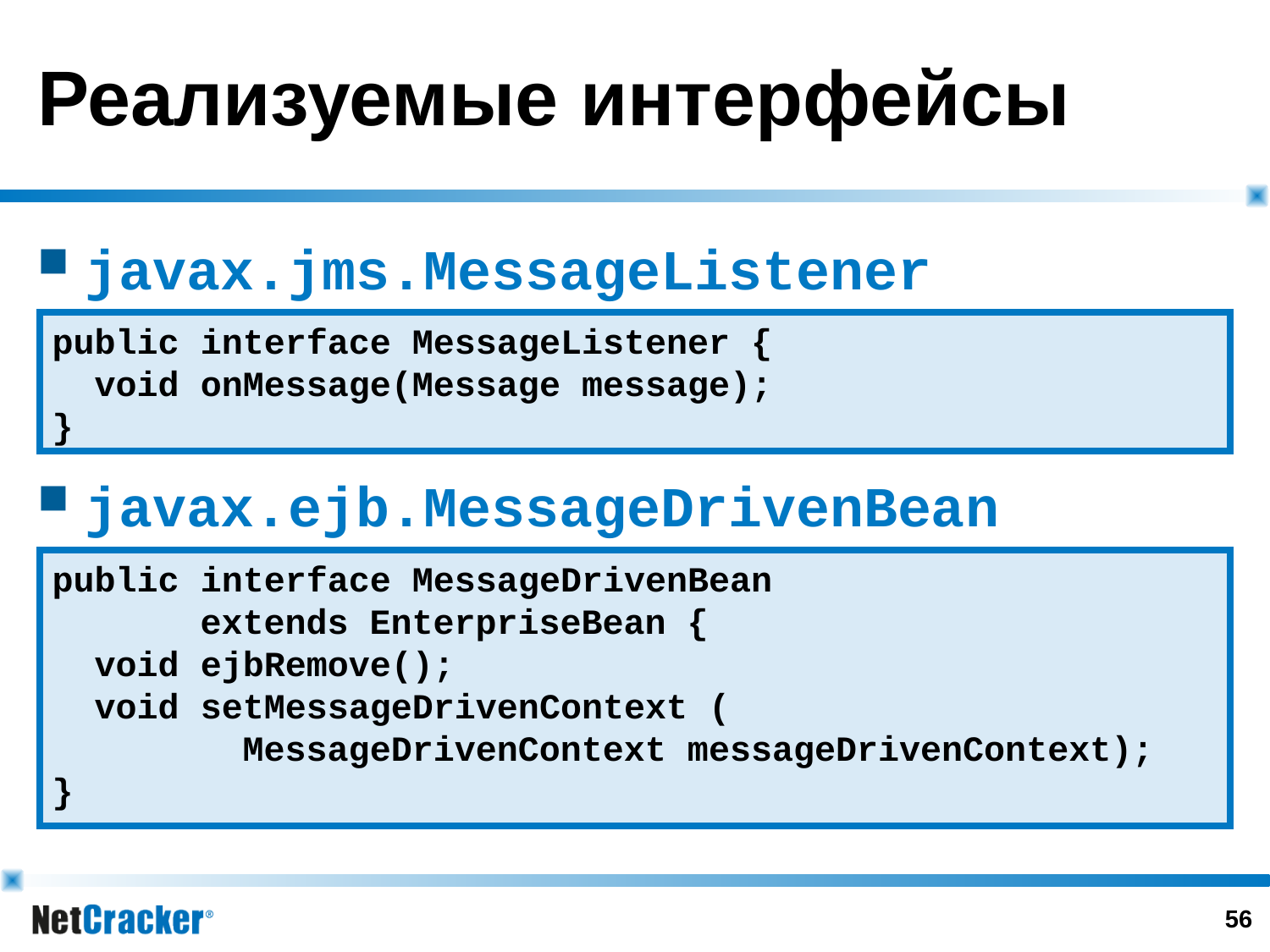

# Реализуемые интерфейсы
javax.jms.MessageListener

javax.ejb.MessageDrivenBean

public interface MessageListener {
  void onMessage(Message message);
}
public interface MessageDrivenBean
       extends EnterpriseBean {
  void ejbRemove();
  void setMessageDrivenContext (
         MessageDrivenContext messageDrivenContext);
}
56